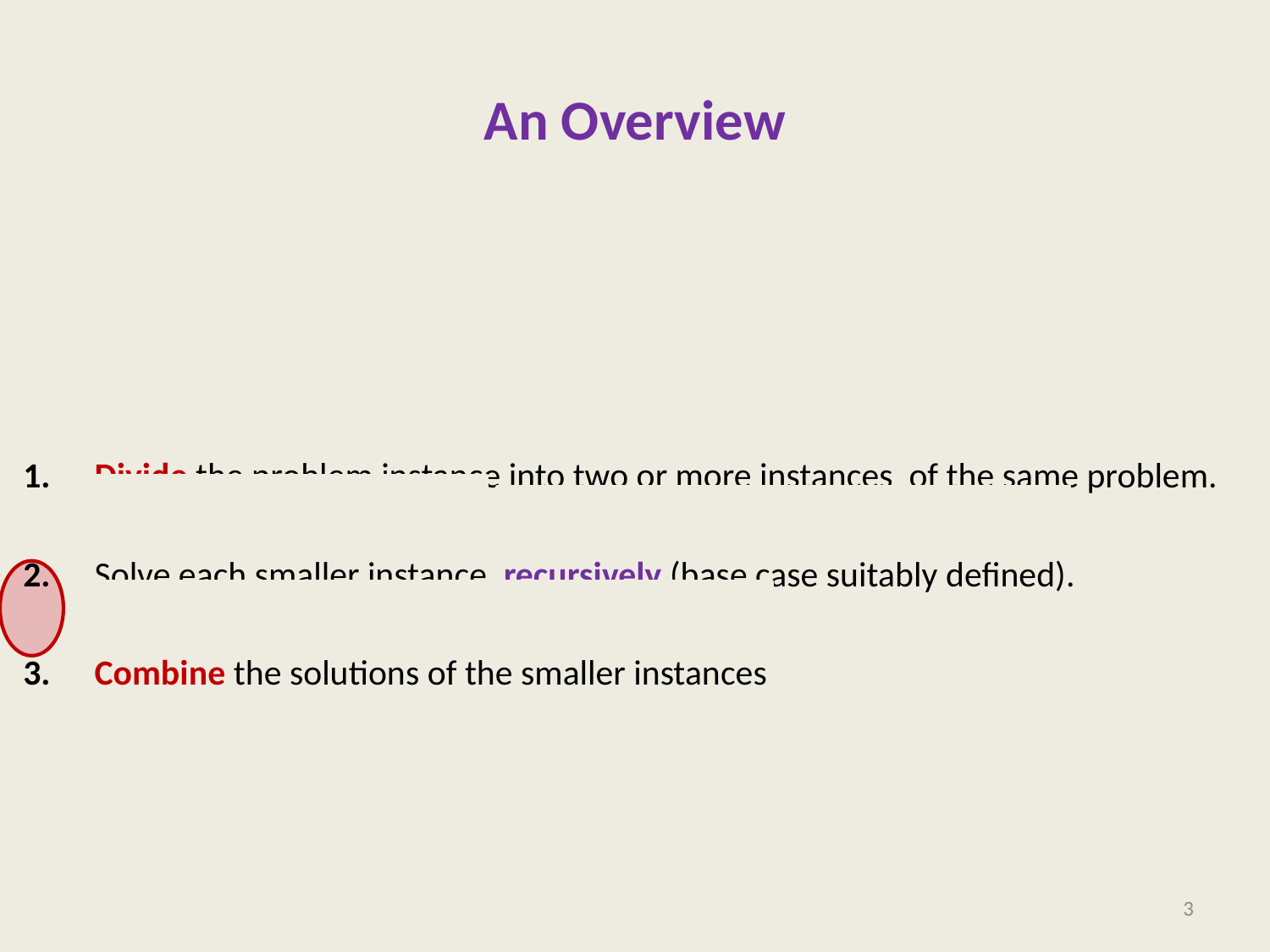

An Overview

 Divide the problem instance into two or more instances  of the same problem.

 Solve each smaller instance  recursively (base case suitably defined).

 Combine the solutions of the smaller instances

3